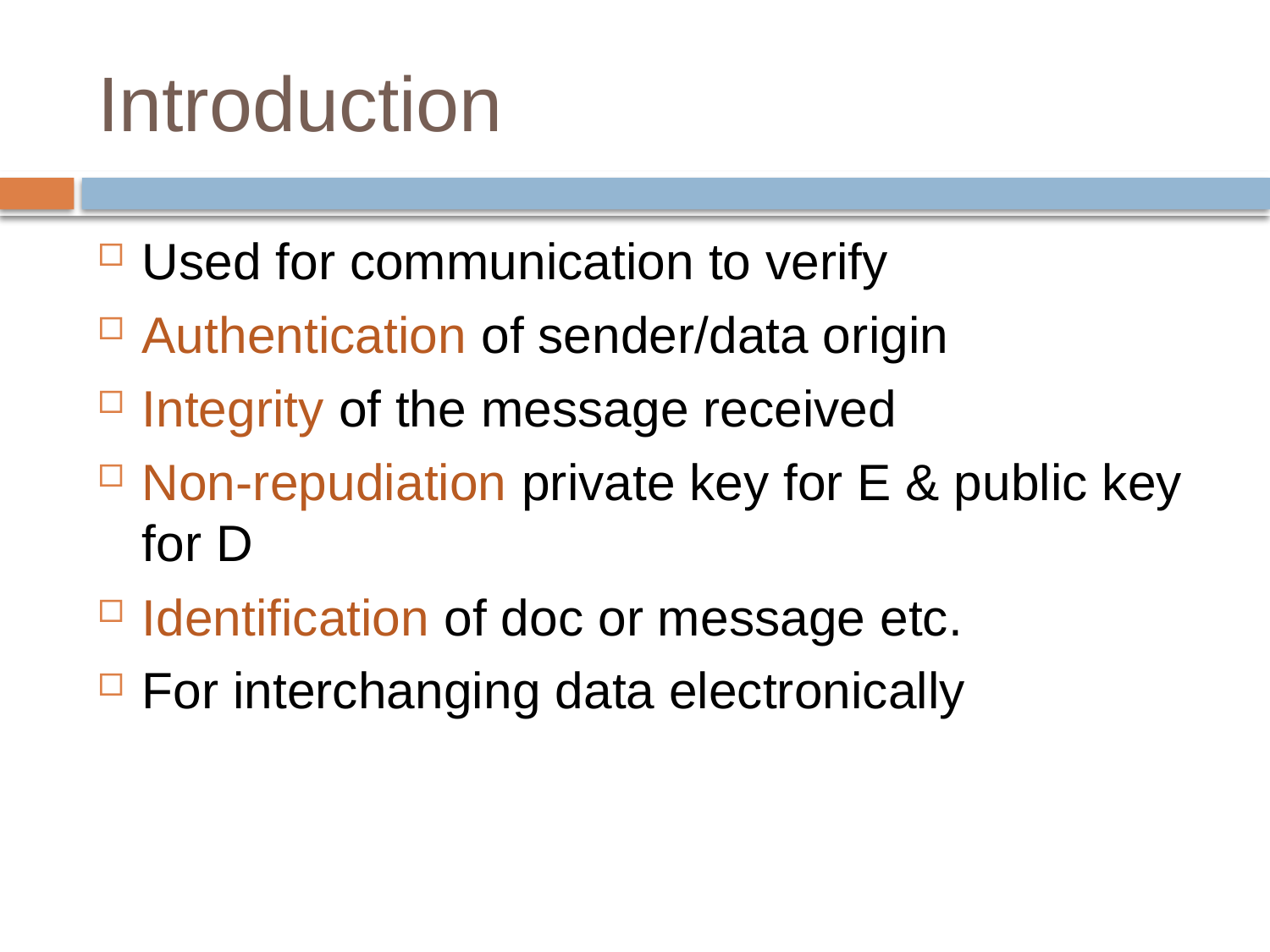

# Introduction
Used for communication to verify
Authentication of sender/data origin
Integrity of the message received
Non-repudiation private key for E & public key for D
Identification of doc or message etc.
For interchanging data electronically